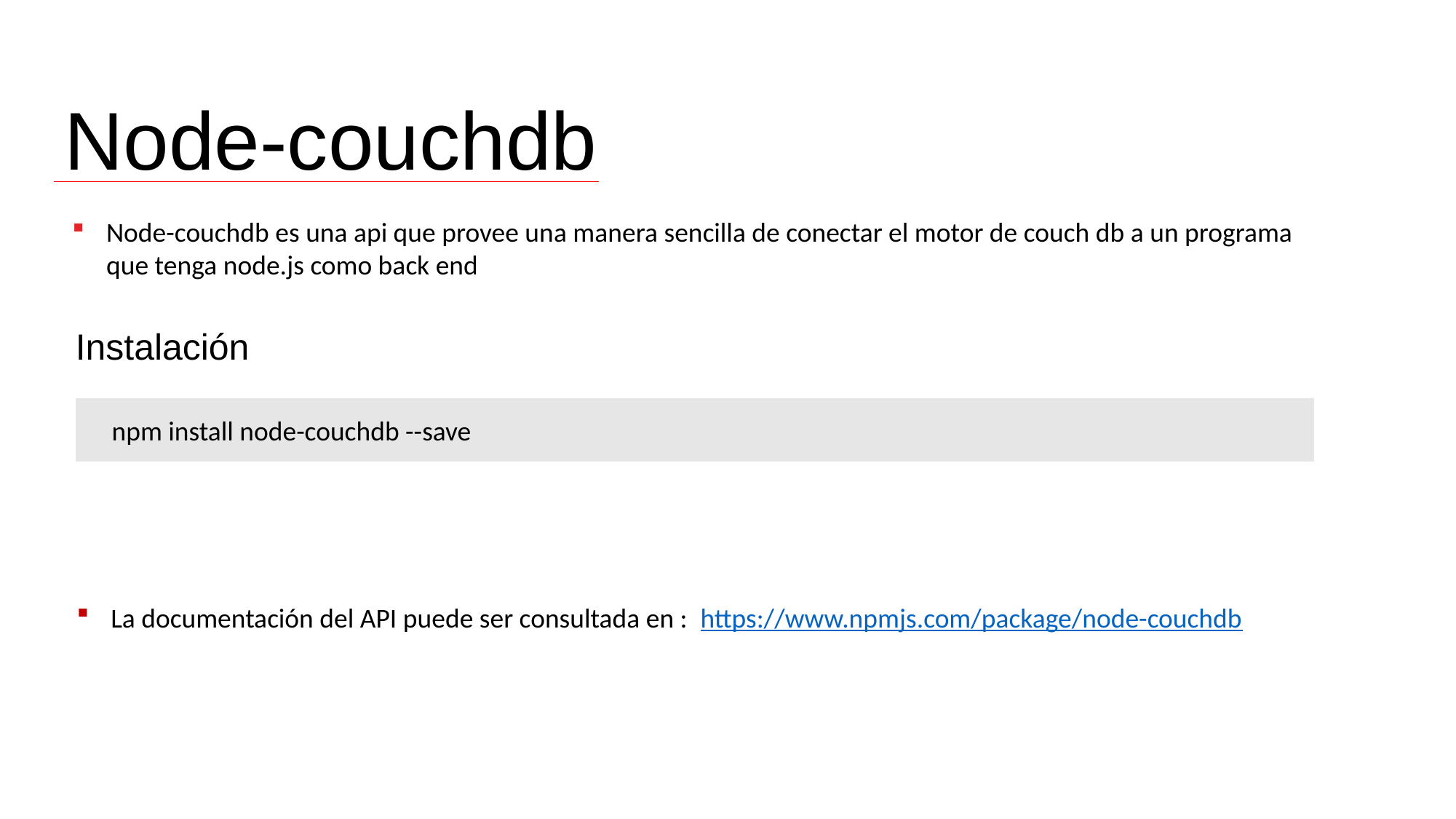

Node-couchdb
Node-couchdb es una api que provee una manera sencilla de conectar el motor de couch db a un programa que tenga node.js como back end
Instalación
    npm install node-couchdb --save
La documentación del API puede ser consultada en :  https://www.npmjs.com/package/node-couchdb